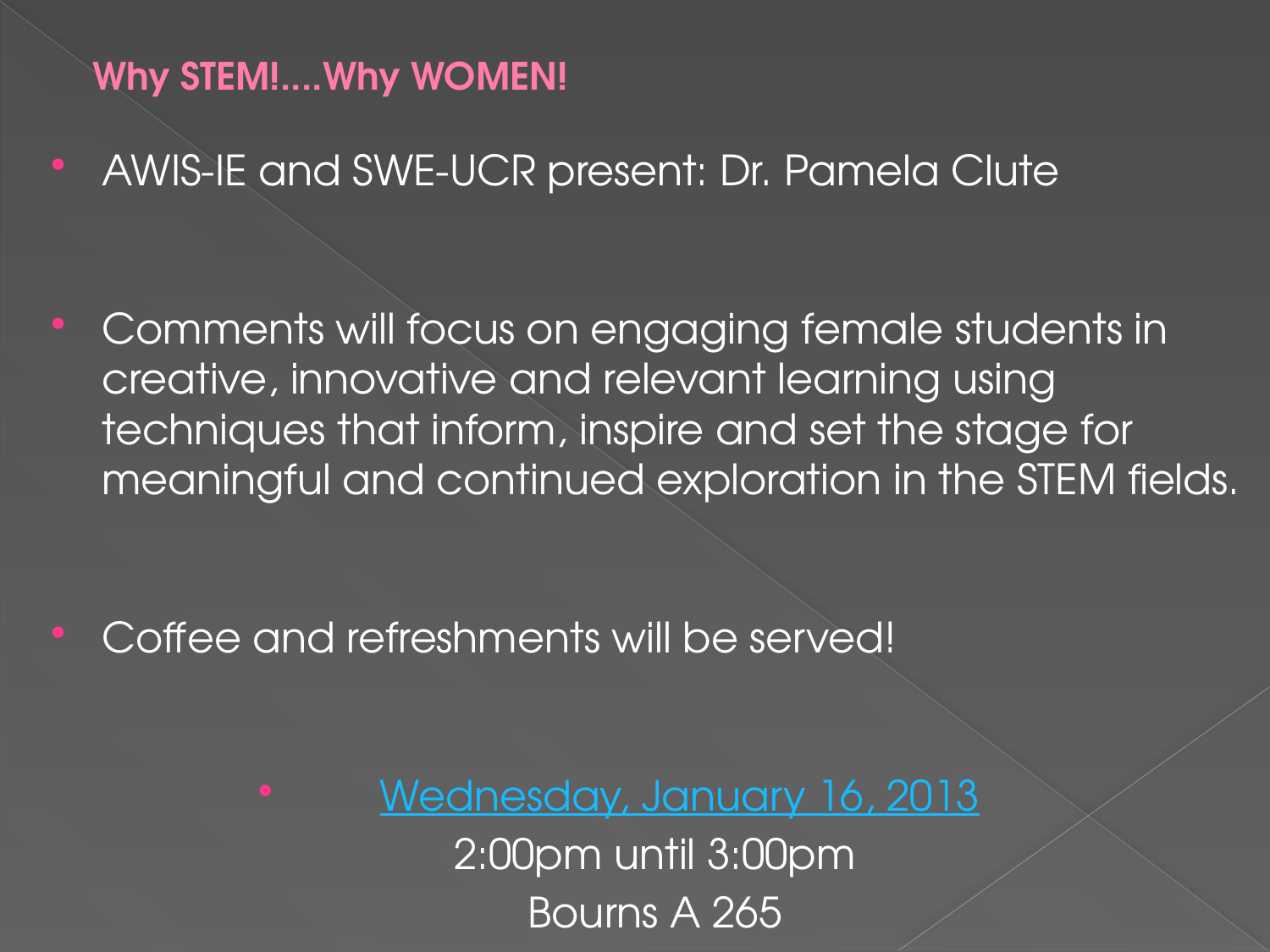

# Why STEM!....Why WOMEN!
AWIS-IE and SWE-UCR present: Dr. Pamela Clute
Comments will focus on engaging female students in creative, innovative and relevant learning using techniques that inform, inspire and set the stage for meaningful and continued exploration in the STEM fields.
Coffee and refreshments will be served!
Wednesday, January 16, 2013
2:00pm until 3:00pm
Bourns A 265